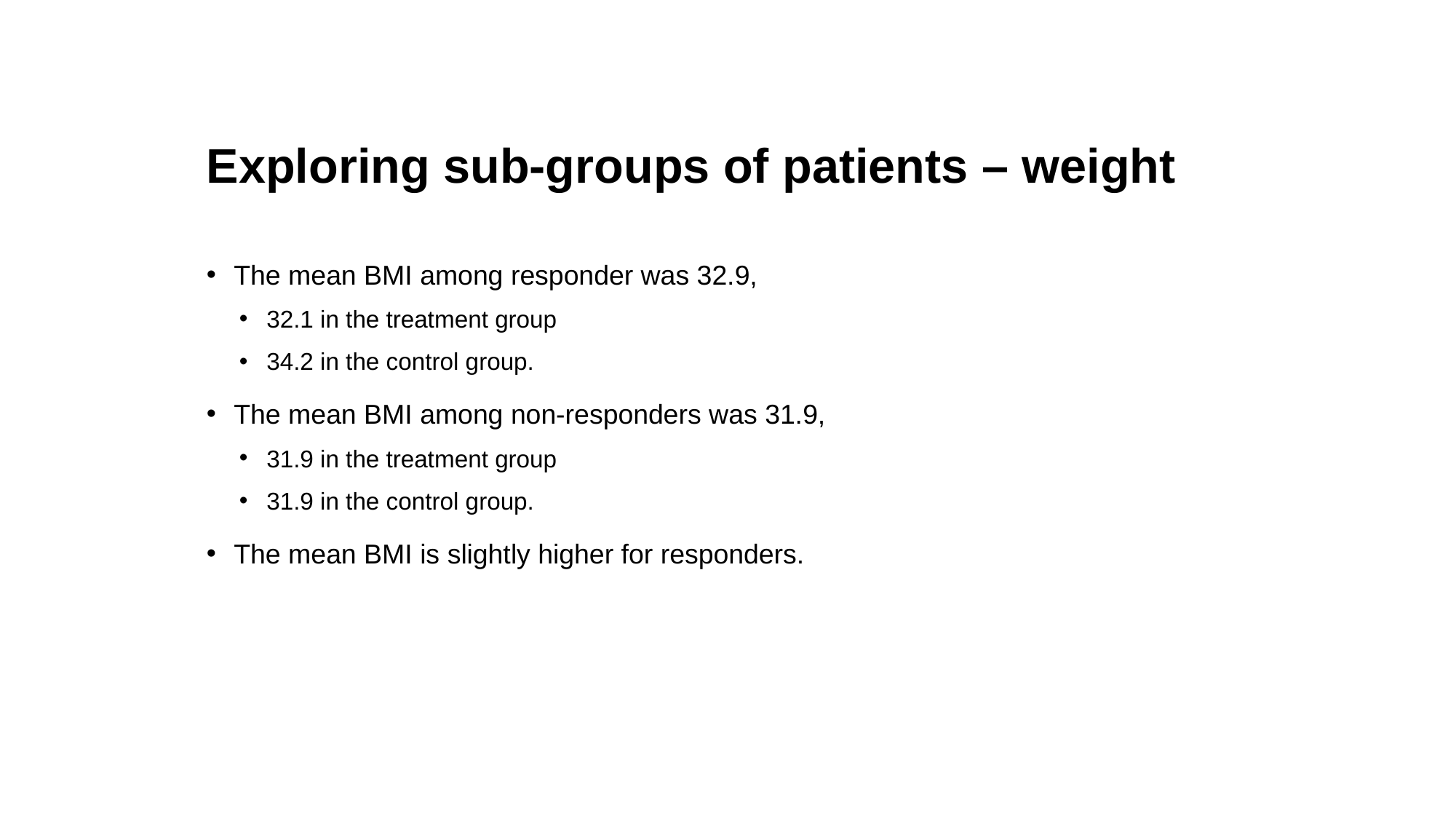

# Exploring sub-groups of patients – weight
The mean BMI among responder was 32.9,
32.1 in the treatment group
34.2 in the control group.
The mean BMI among non-responders was 31.9,
31.9 in the treatment group
31.9 in the control group.
The mean BMI is slightly higher for responders.